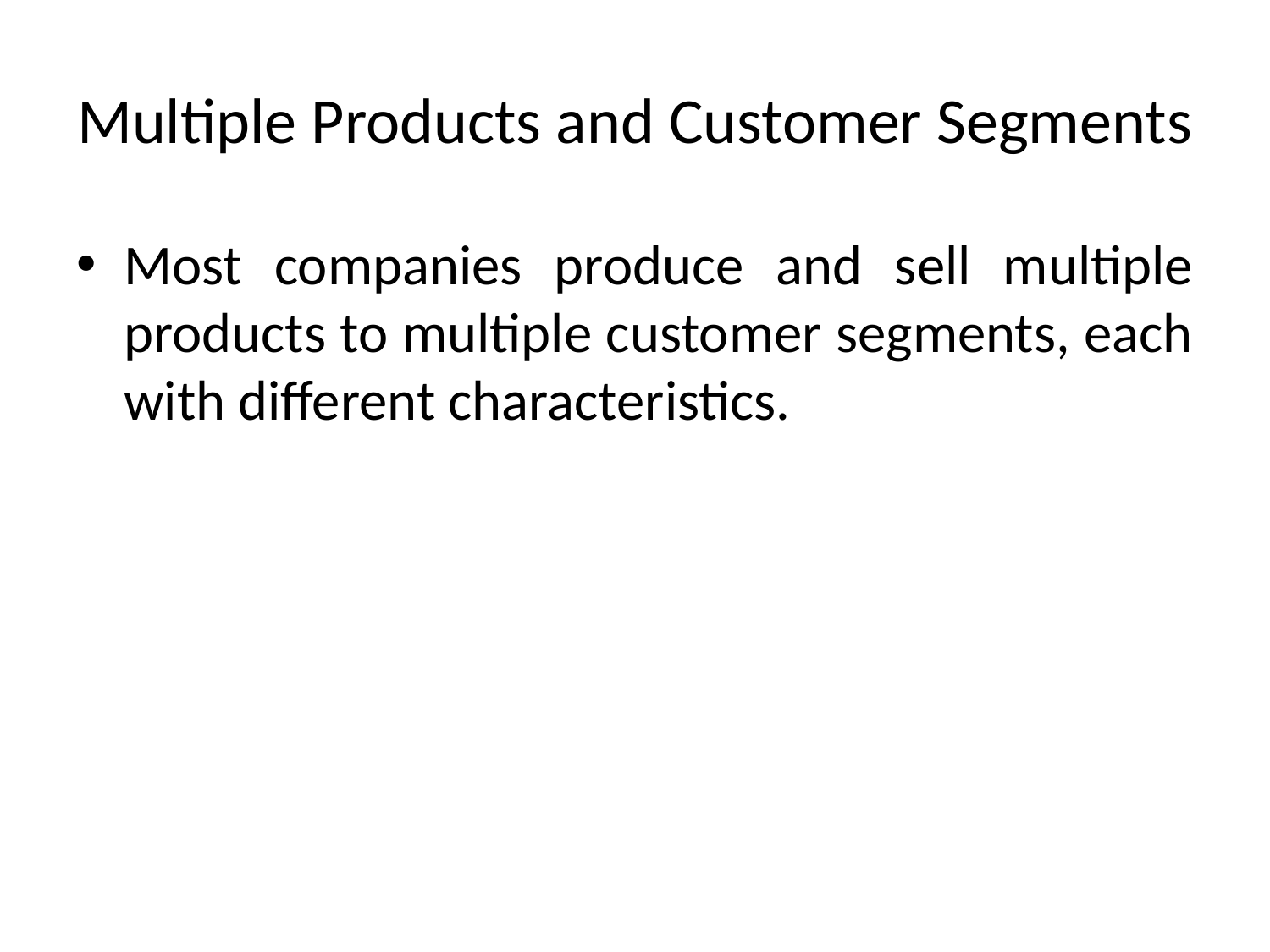

# Multiple Products and Customer Segments
Most companies produce and sell multiple products to multiple customer segments, each with different characteristics.